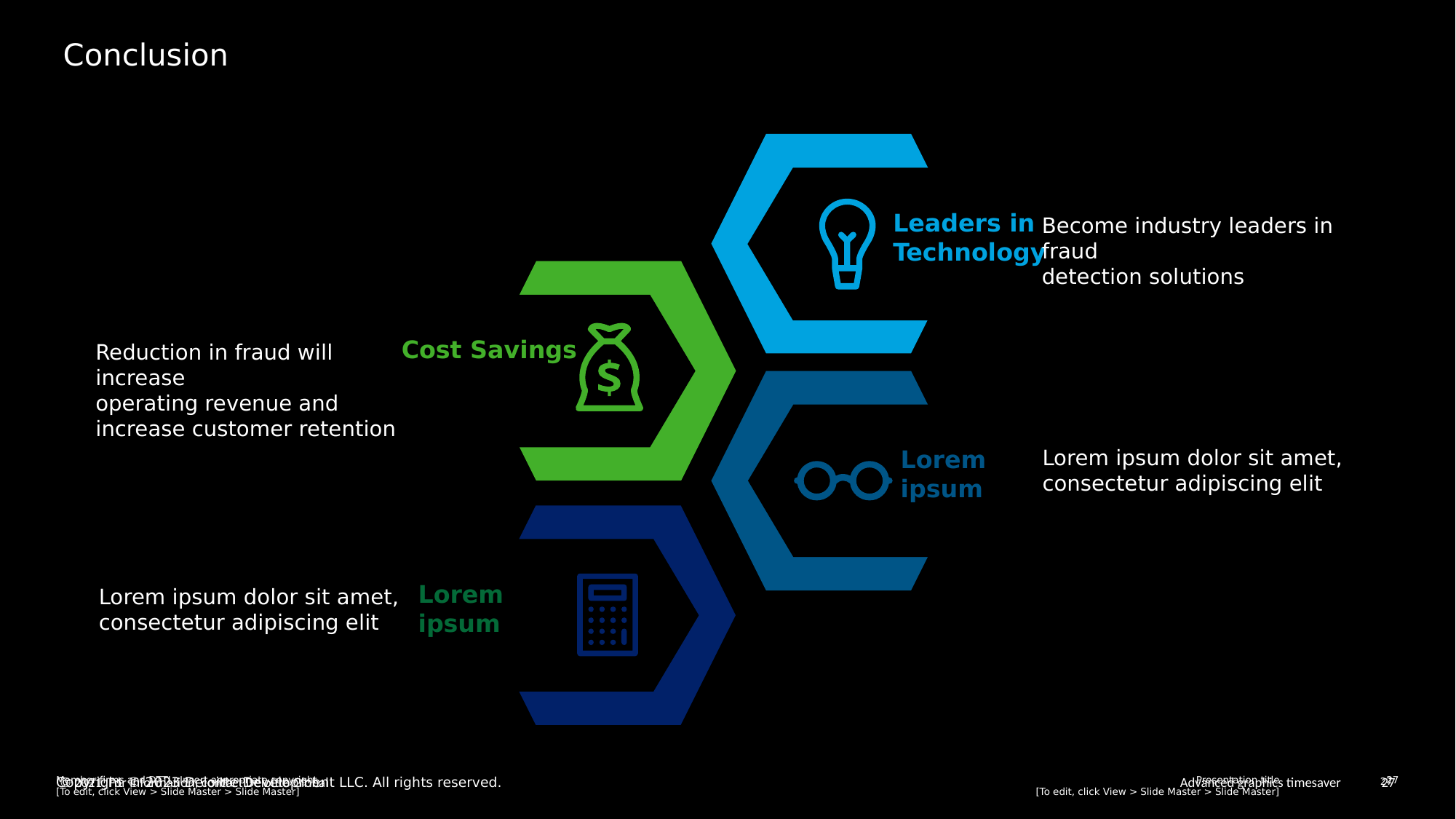

# Conclusion

Leaders in
Technology
Become industry leaders in fraud
detection solutions

Cost Savings
Reduction in fraud will increase
operating revenue and increase customer retention

Lorem
ipsum
Lorem ipsum dolor sit amet, consectetur adipiscing elit

Lorem
ipsum
Lorem ipsum dolor sit amet, consectetur adipiscing elit